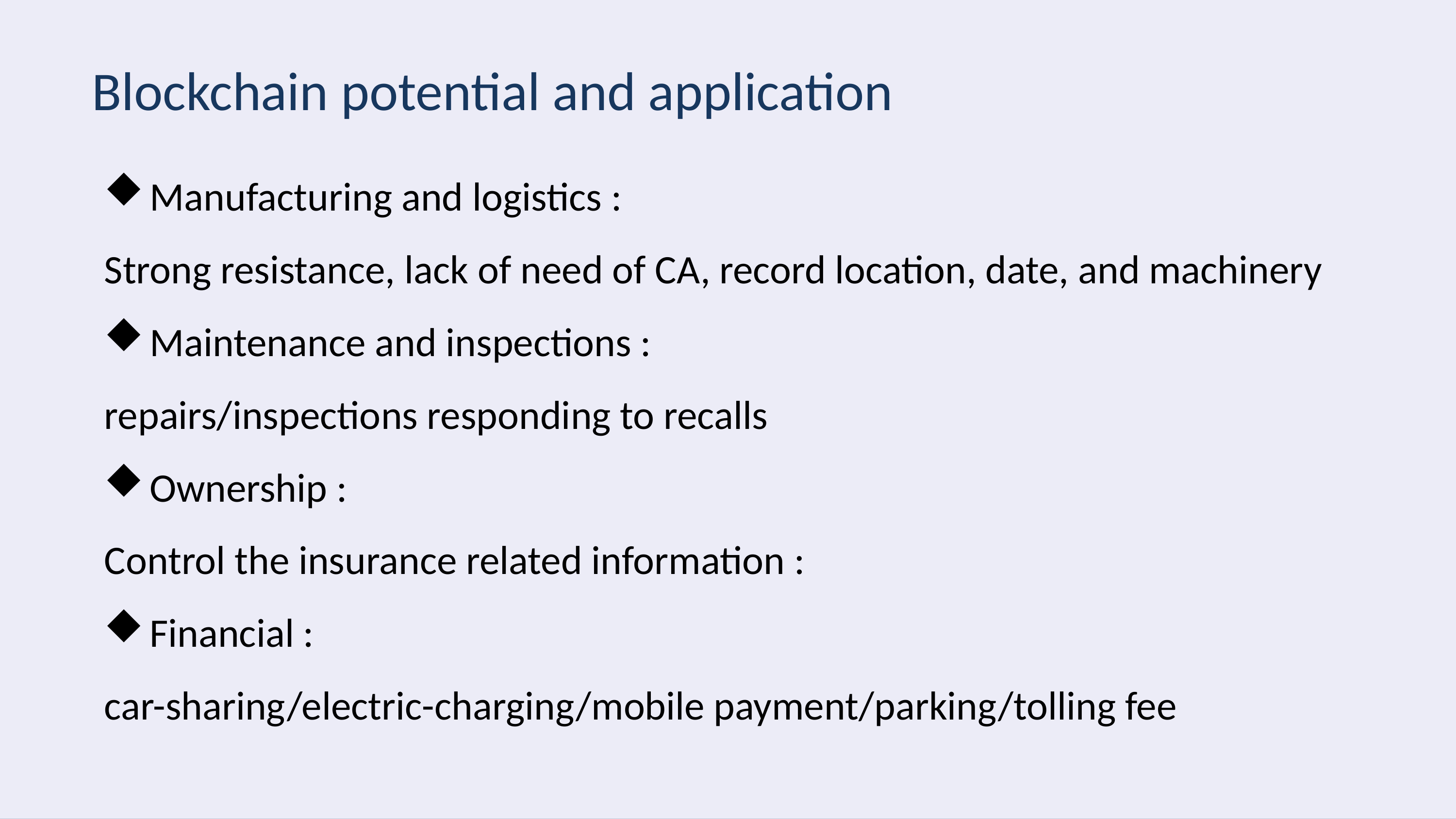

Blockchain potential and application
Manufacturing and logistics :
Strong resistance, lack of need of CA, record location, date, and machinery
Maintenance and inspections :
repairs/inspections responding to recalls
Ownership :
Control the insurance related information :
Financial :
car-sharing/electric-charging/mobile payment/parking/tolling fee

14